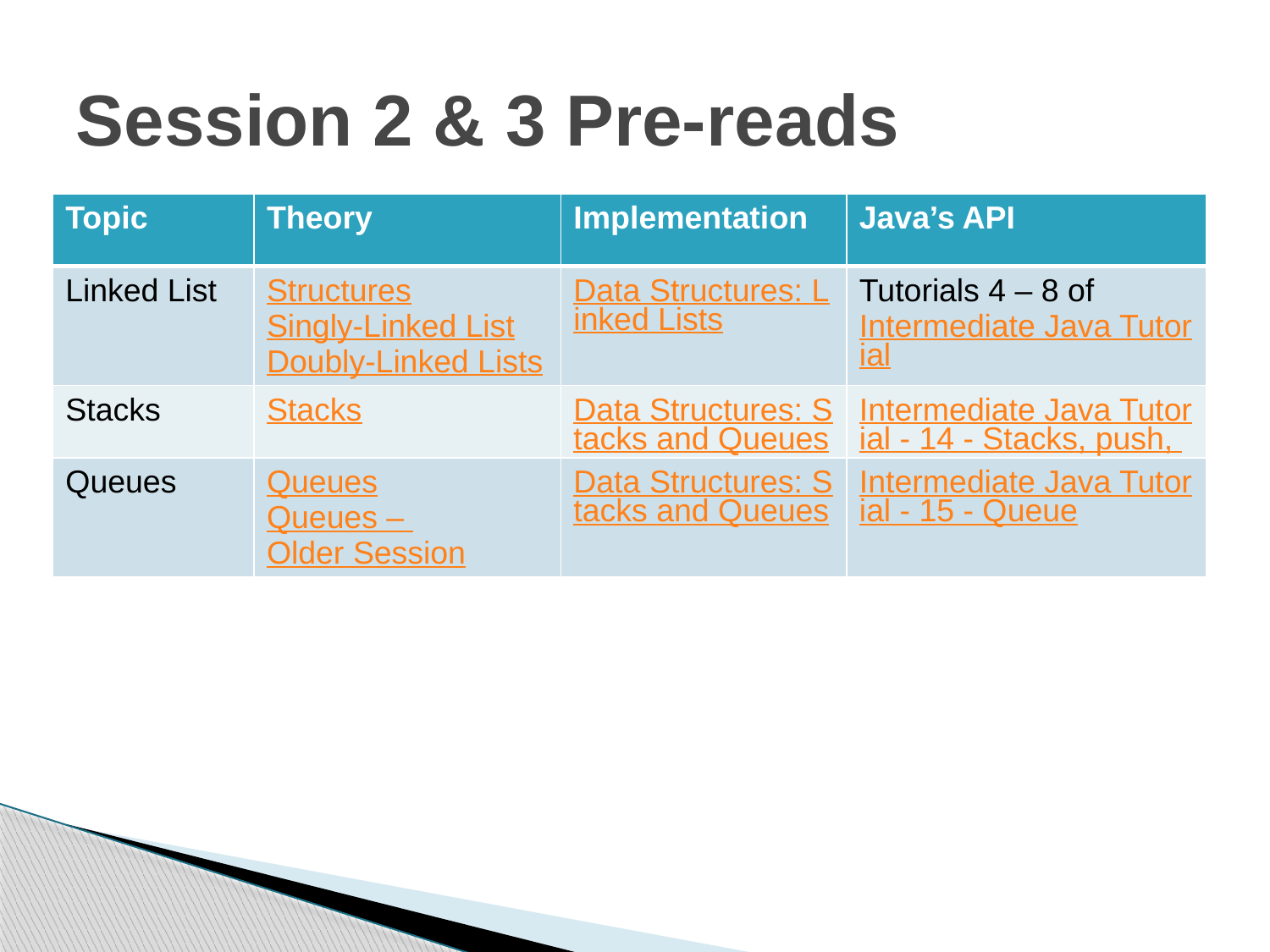

# Session 2 & 3 Pre-reads
| Topic | Theory | Implementation | Java’s API |
| --- | --- | --- | --- |
| Linked List | Structures Singly-Linked List Doubly-Linked Lists | Data Structures: Linked Lists | Tutorials 4 – 8 of Intermediate Java Tutorial |
| Stacks | Stacks | Data Structures: Stacks and Queues | Intermediate Java Tutorial - 14 - Stacks, push, pop |
| Queues | Queues Queues – Older Session | Data Structures: Stacks and Queues | Intermediate Java Tutorial - 15 - Queue |